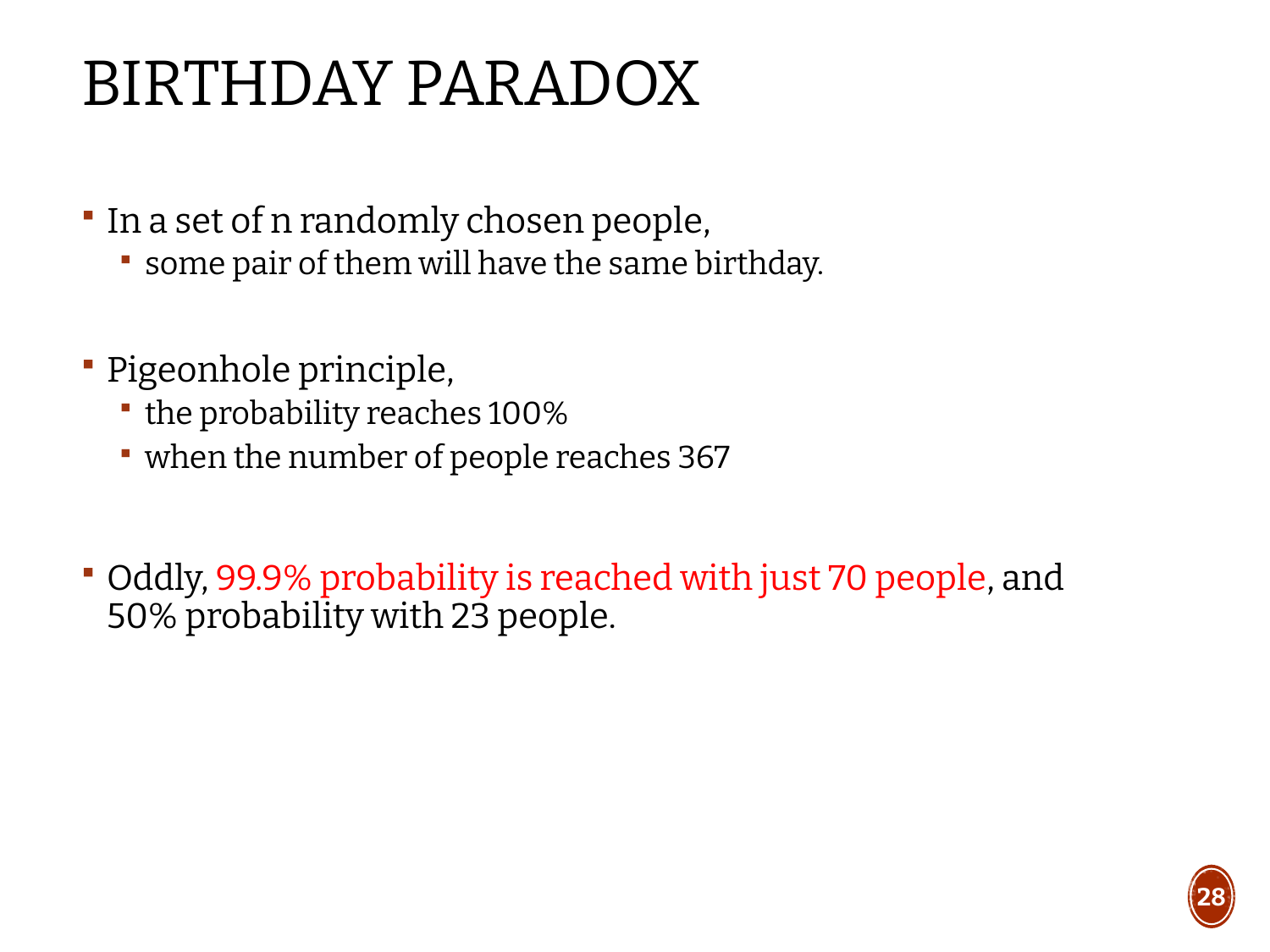

# Birthday Paradox
In a set of n randomly chosen people,
some pair of them will have the same birthday.

Pigeonhole principle,
the probability reaches 100%
when the number of people reaches 367

Oddly, 99.9% probability is reached with just 70 people, and 50% probability with 23 people.
28